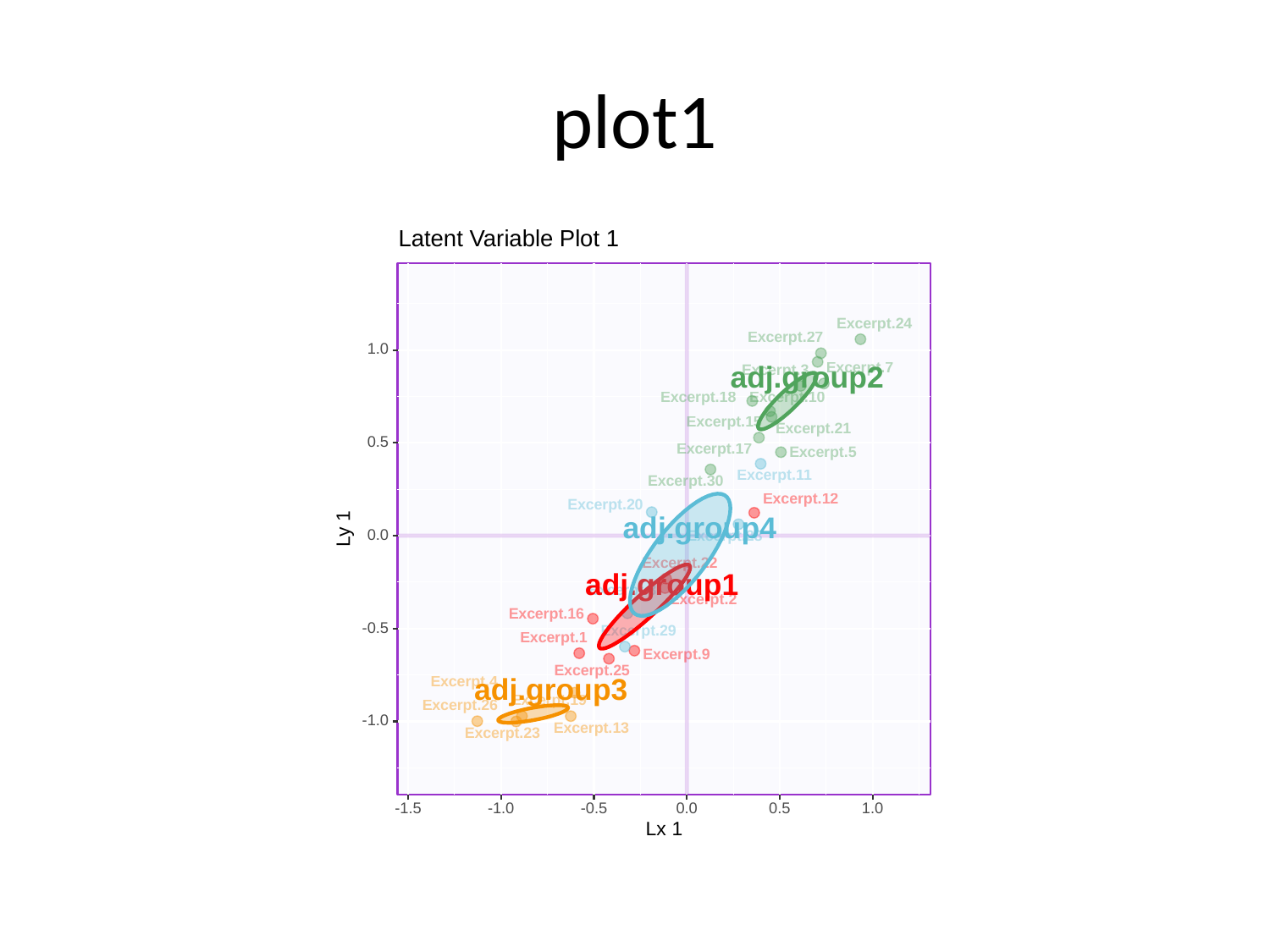

# plot1

Latent Variable Plot 1

Excerpt.24
Excerpt.27

1.0

Excerpt.7
Excerpt.3
adj.group2

Excerpt.10
Excerpt.18

Excerpt.15
Excerpt.21

0.5

Excerpt.17
Excerpt.5

Excerpt.11
Excerpt.30

Excerpt.12

Excerpt.20

adj.group4

Ly 1
Excerpt.28
0.0

Excerpt.22

adj.group1

Excerpt.8
Excerpt.2
Excerpt.16

-0.5
Excerpt.29

Excerpt.1

Excerpt.9

Excerpt.25

Excerpt.4
adj.group3

Excerpt.19
Excerpt.26

-1.0

Excerpt.13
Excerpt.23

-1.5
-1.0
-0.5
0.0
0.5
1.0
Lx 1